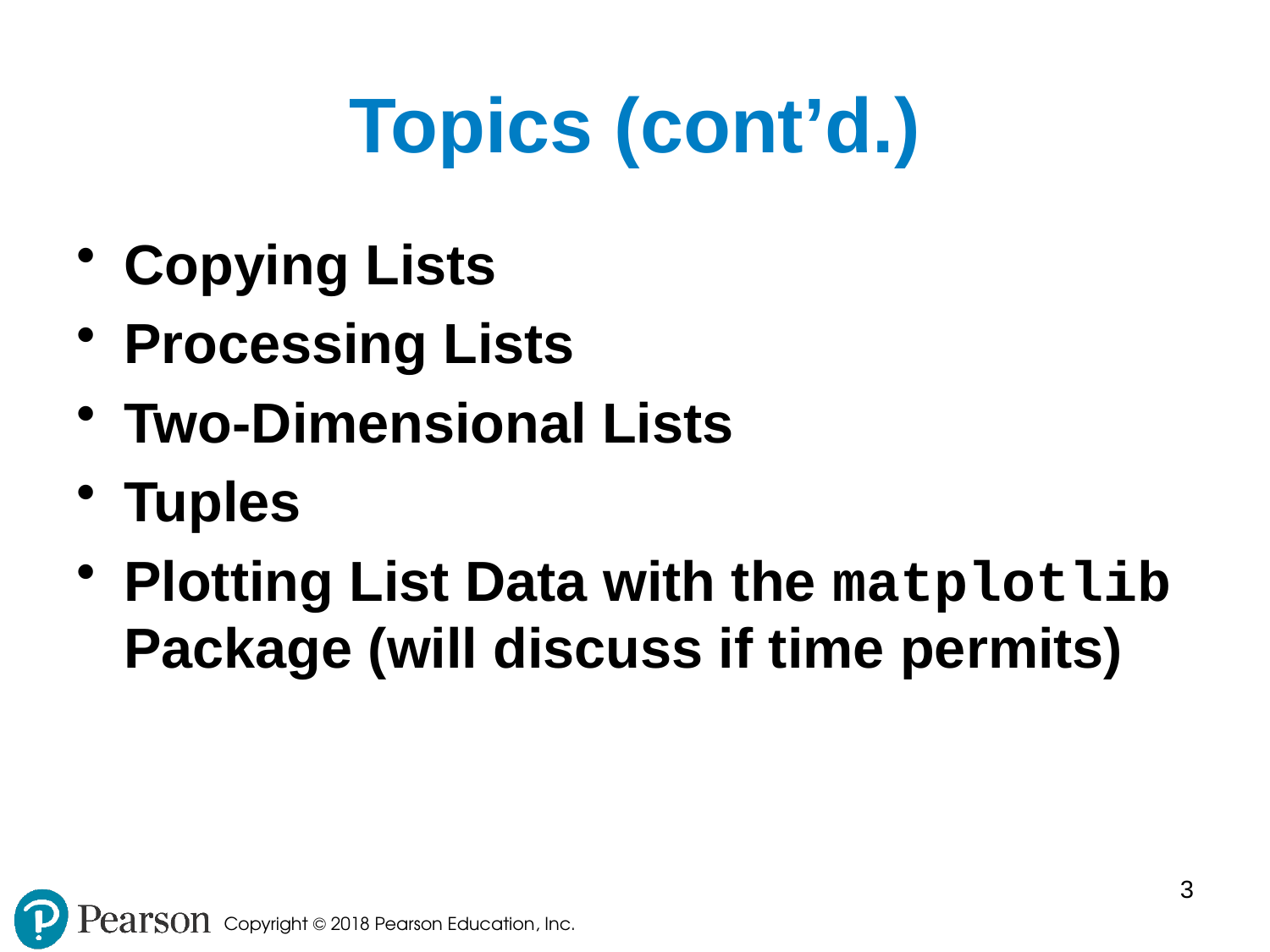

# Topics (cont’d.)
Copying Lists
Processing Lists
Two-Dimensional Lists
Tuples
Plotting List Data with the matplotlib Package (will discuss if time permits)

3